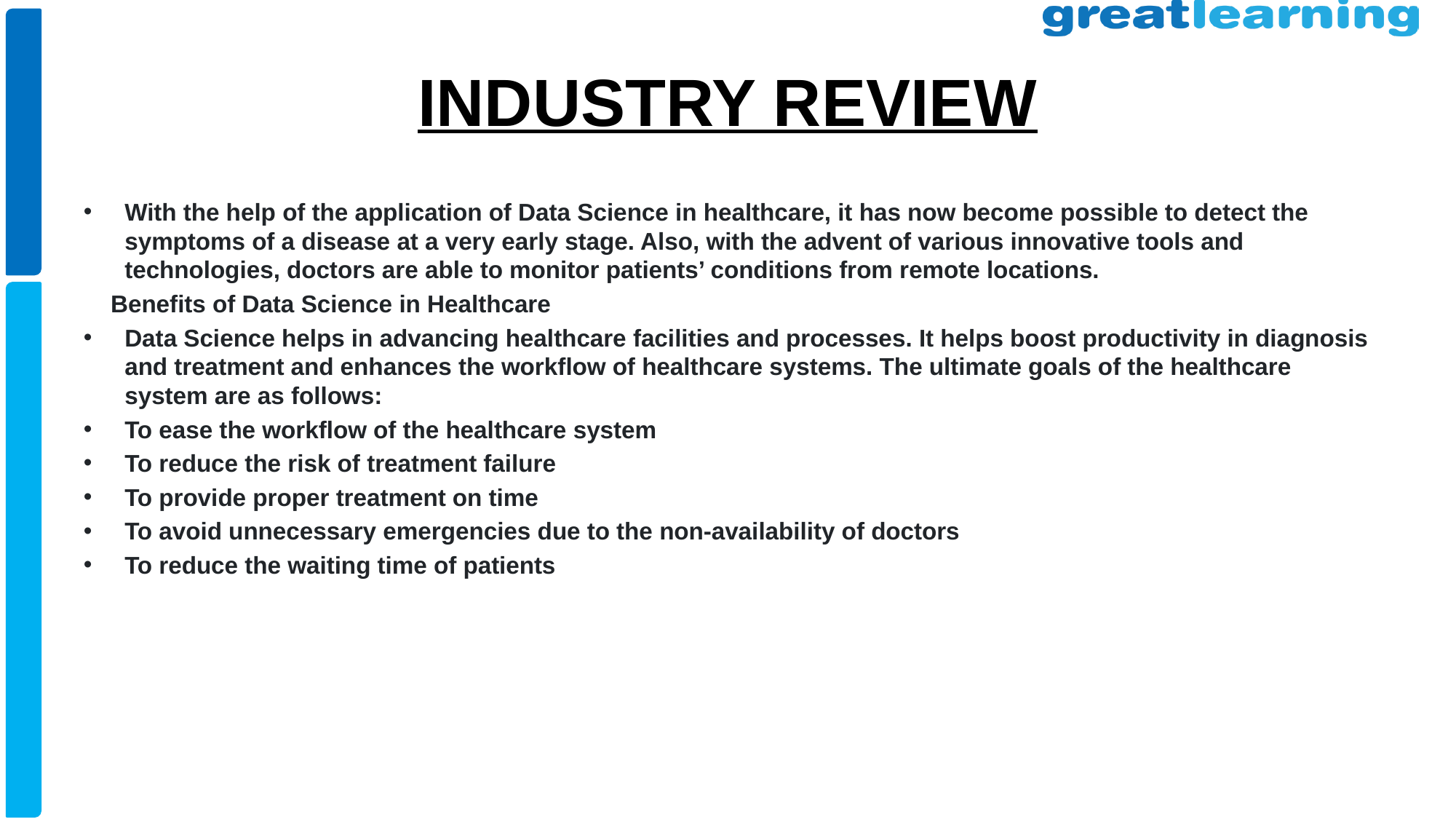

# INDUSTRY REVIEW
With the help of the application of Data Science in healthcare, it has now become possible to detect the symptoms of a disease at a very early stage. Also, with the advent of various innovative tools and technologies, doctors are able to monitor patients’ conditions from remote locations.
    Benefits of Data Science in Healthcare
Data Science helps in advancing healthcare facilities and processes. It helps boost productivity in diagnosis and treatment and enhances the workflow of healthcare systems. The ultimate goals of the healthcare system are as follows:
To ease the workflow of the healthcare system
To reduce the risk of treatment failure
To provide proper treatment on time
To avoid unnecessary emergencies due to the non-availability of doctors
To reduce the waiting time of patients